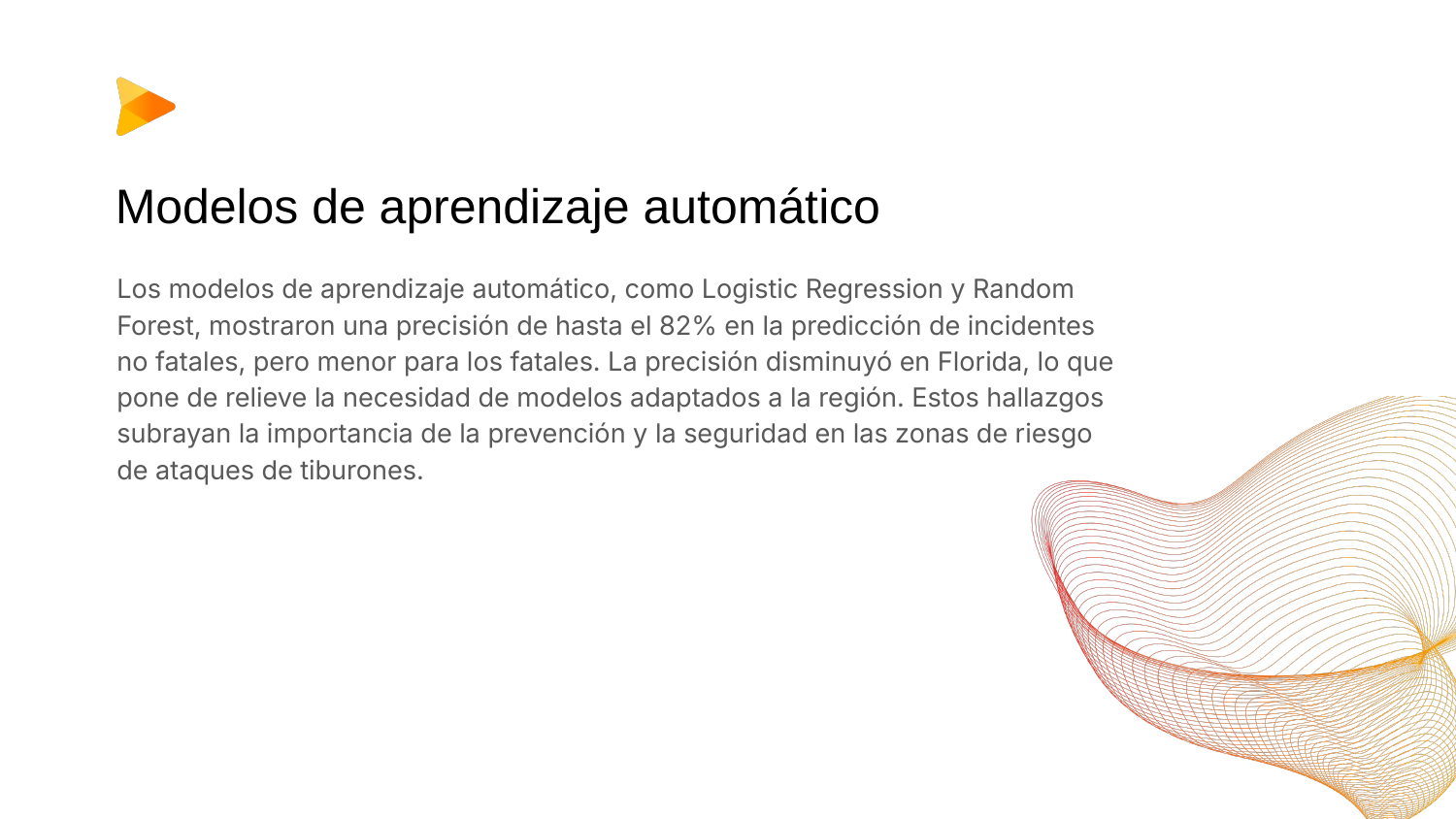

# Modelos de aprendizaje automático
Los modelos de aprendizaje automático, como Logistic Regression y Random Forest, mostraron una precisión de hasta el 82% en la predicción de incidentes no fatales, pero menor para los fatales. La precisión disminuyó en Florida, lo que pone de relieve la necesidad de modelos adaptados a la región. Estos hallazgos subrayan la importancia de la prevención y la seguridad en las zonas de riesgo de ataques de tiburones.